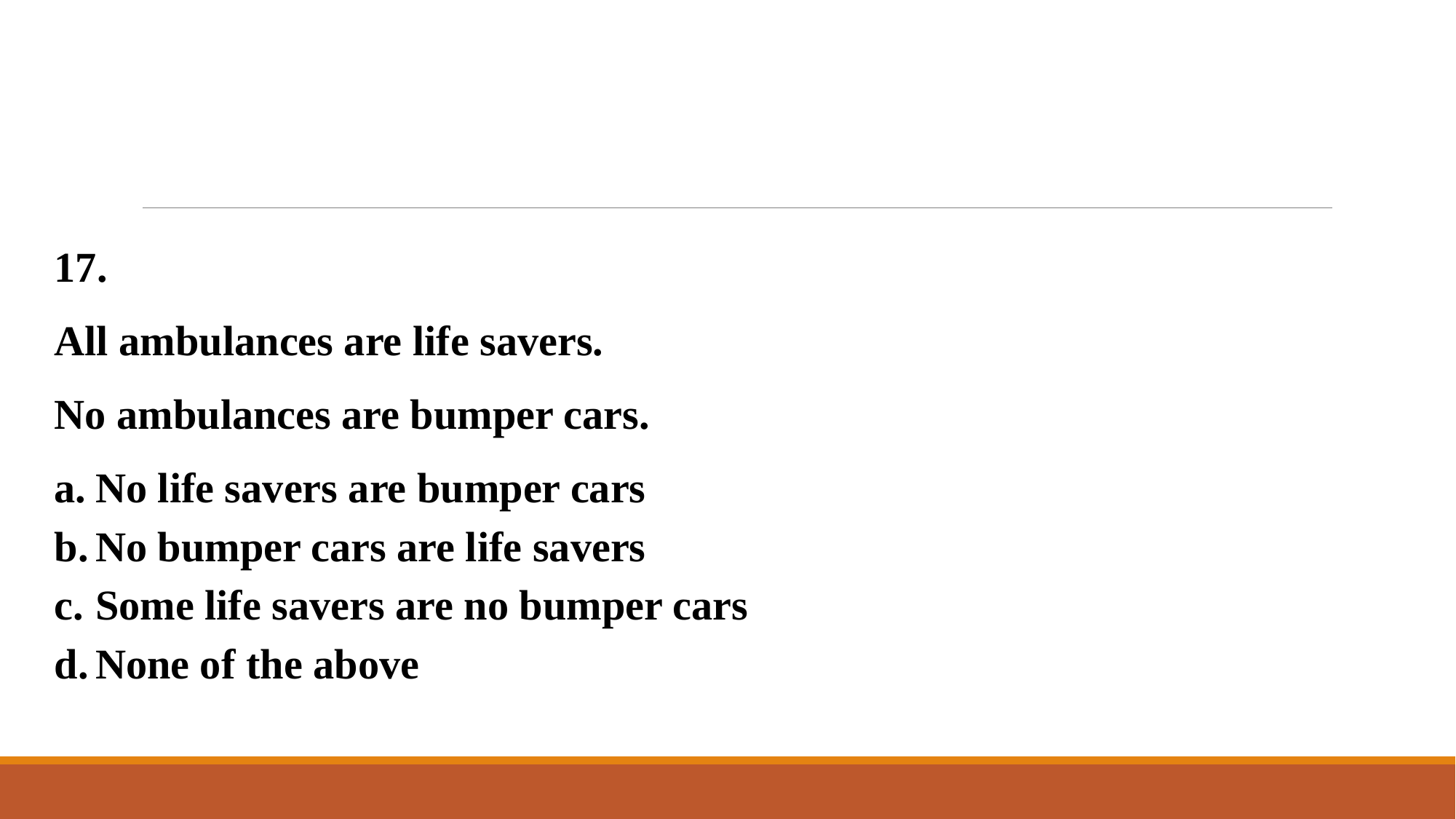

#
17.
All ambulances are life savers.
No ambulances are bumper cars.
No life savers are bumper cars
No bumper cars are life savers
Some life savers are no bumper cars
None of the above